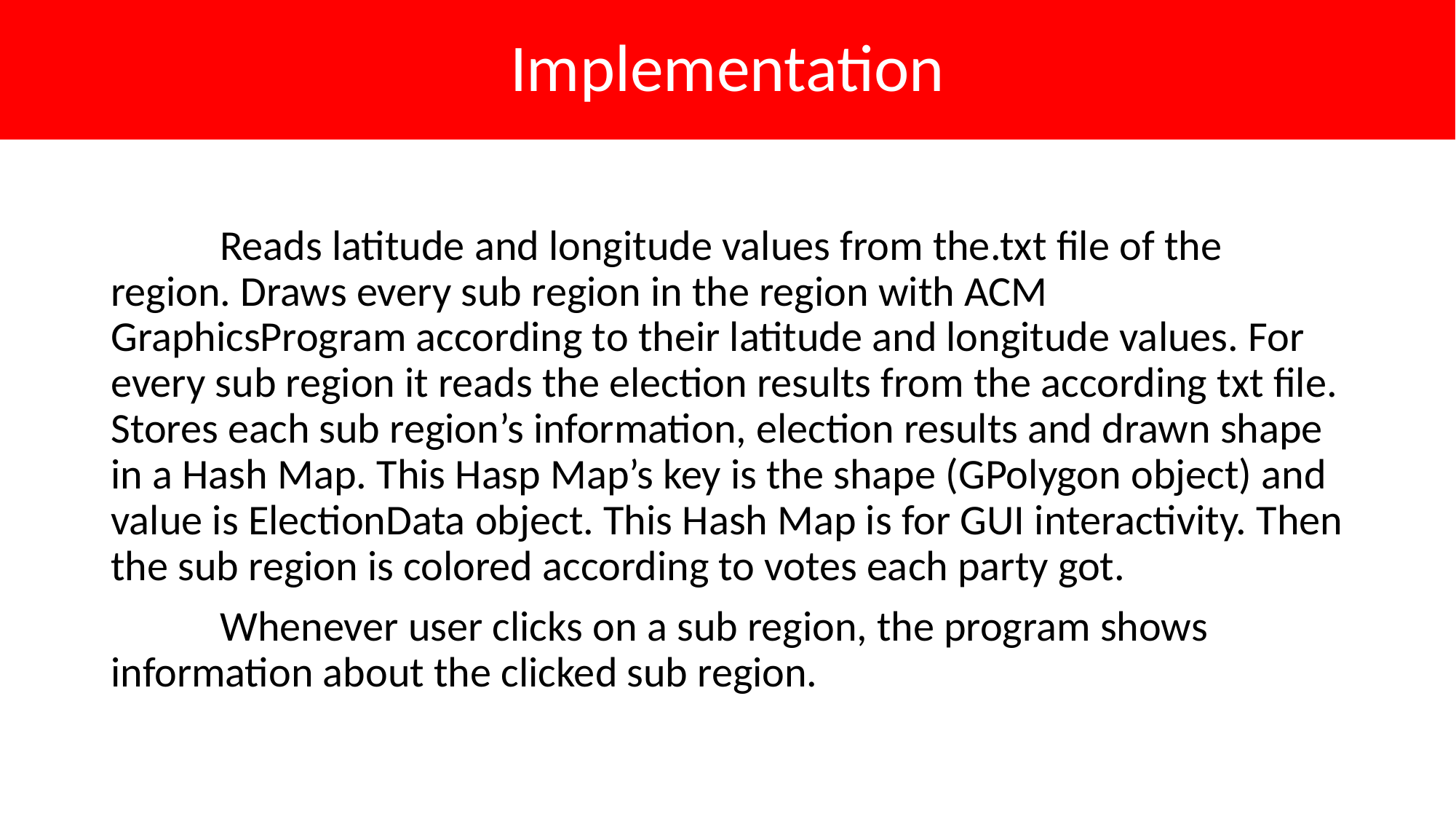

# Implementation
	Reads latitude and longitude values from the.txt file of the region. Draws every sub region in the region with ACM GraphicsProgram according to their latitude and longitude values. For every sub region it reads the election results from the according txt file. Stores each sub region’s information, election results and drawn shape in a Hash Map. This Hasp Map’s key is the shape (GPolygon object) and value is ElectionData object. This Hash Map is for GUI interactivity. Then the sub region is colored according to votes each party got.
	Whenever user clicks on a sub region, the program shows information about the clicked sub region.